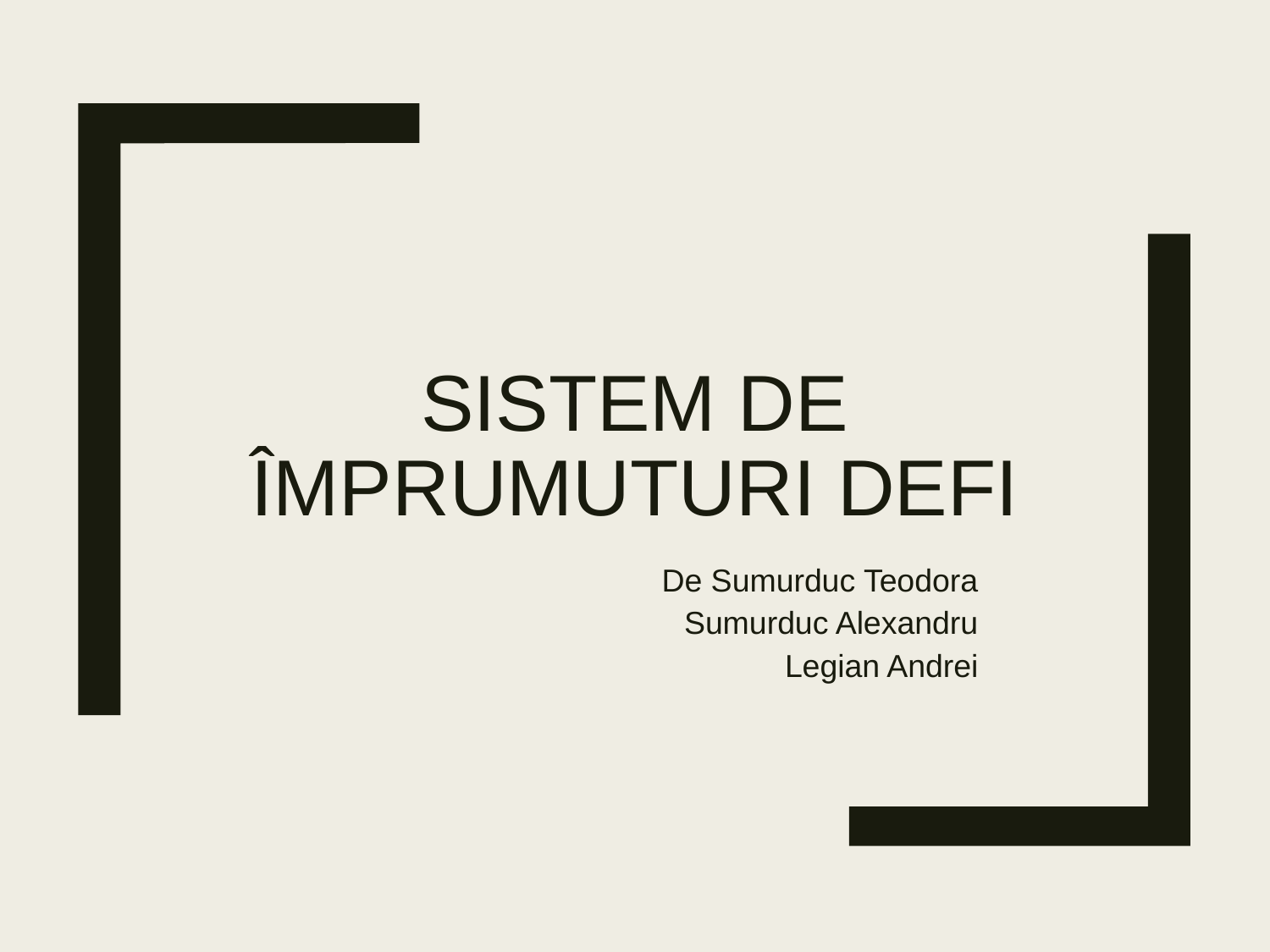

# Sistem de Împrumuturi DeFi
De Sumurduc Teodora
Sumurduc Alexandru
Legian Andrei